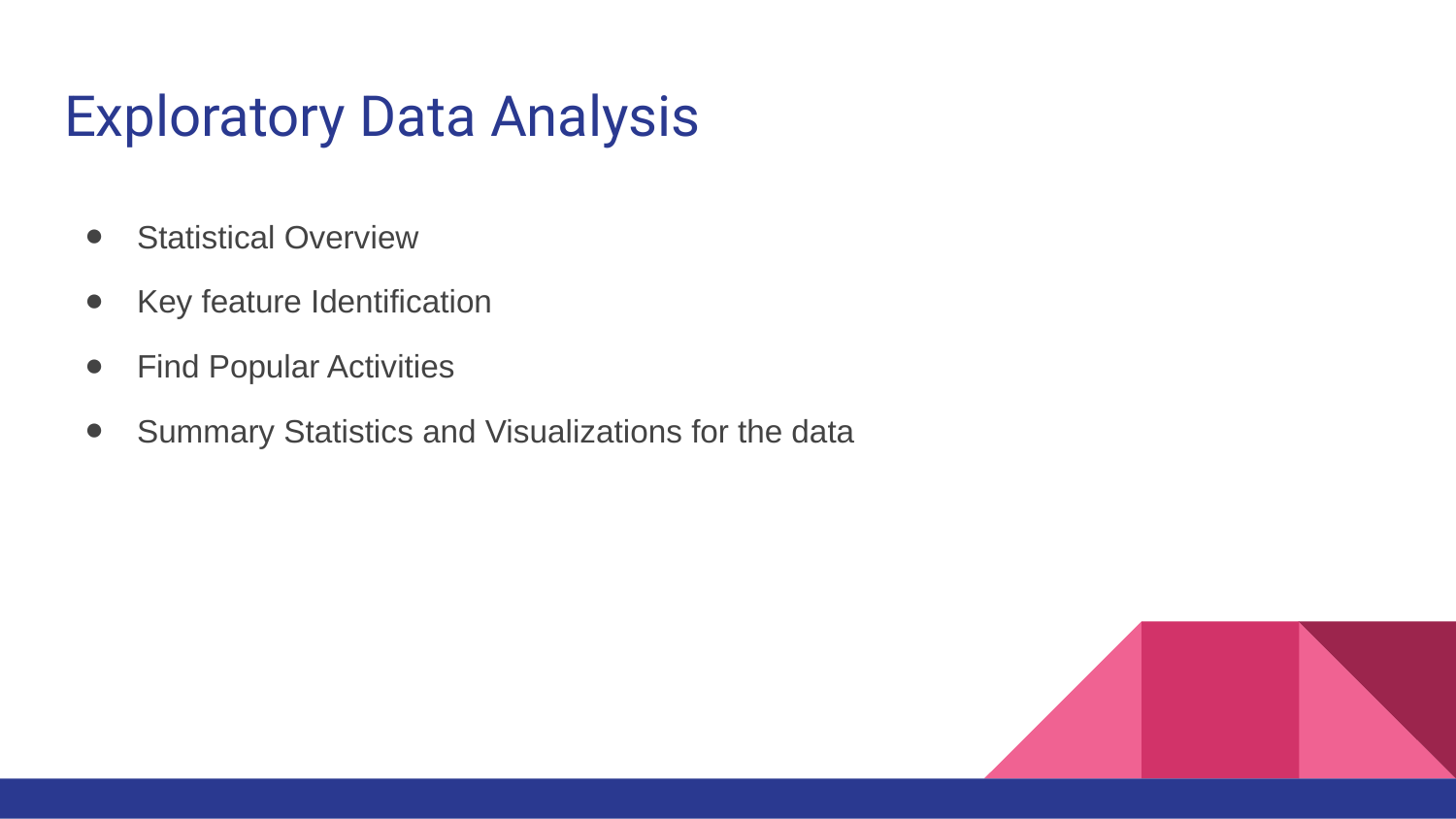

# Exploratory Data Analysis

Statistical Overview
Key feature Identification
Find Popular Activities
Summary Statistics and Visualizations for the data